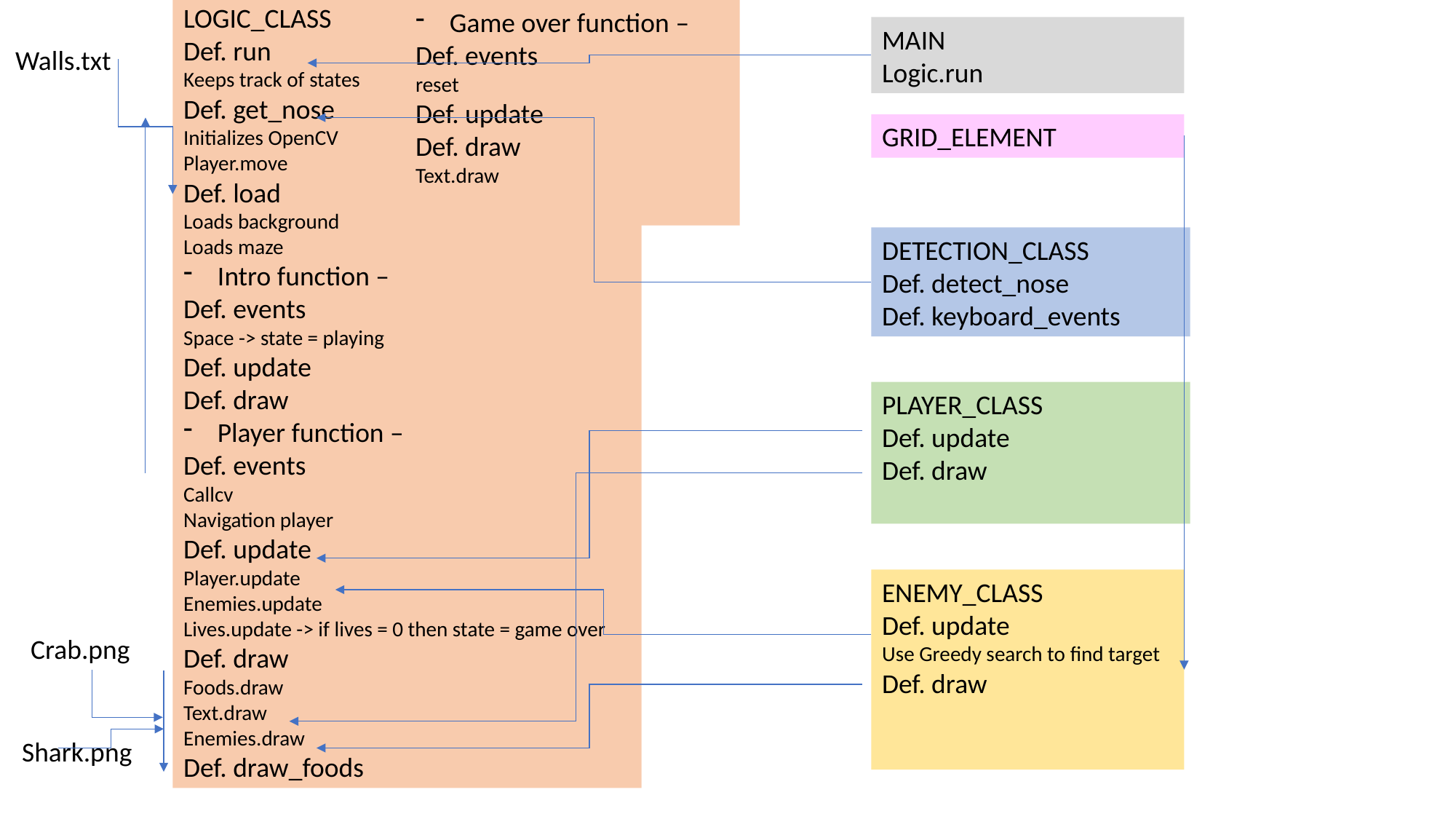

Game over function –
Def. events
reset
Def. update
Def. draw
Text.draw

LOGIC_CLASS
Def. run
Keeps track of states
Def. get_nose
Initializes OpenCV
Player.move
Def. load
Loads background
Loads maze
Intro function –
Def. events
Space -> state = playing
Def. update
Def. draw
Player function –
Def. events
Callcv
Navigation player
Def. update
Player.update
Enemies.update
Lives.update -> if lives = 0 then state = game over
Def. draw
Foods.draw
Text.draw
Enemies.draw
Def. draw_foods
MAIN
Logic.run
Walls.txt
GRID_ELEMENT
DETECTION_CLASS
Def. detect_nose
Def. keyboard_events
PLAYER_CLASS
Def. update
Def. draw

ENEMY_CLASS
Def. update
Use Greedy search to find target
Def. draw

Crab.png
Shark.png